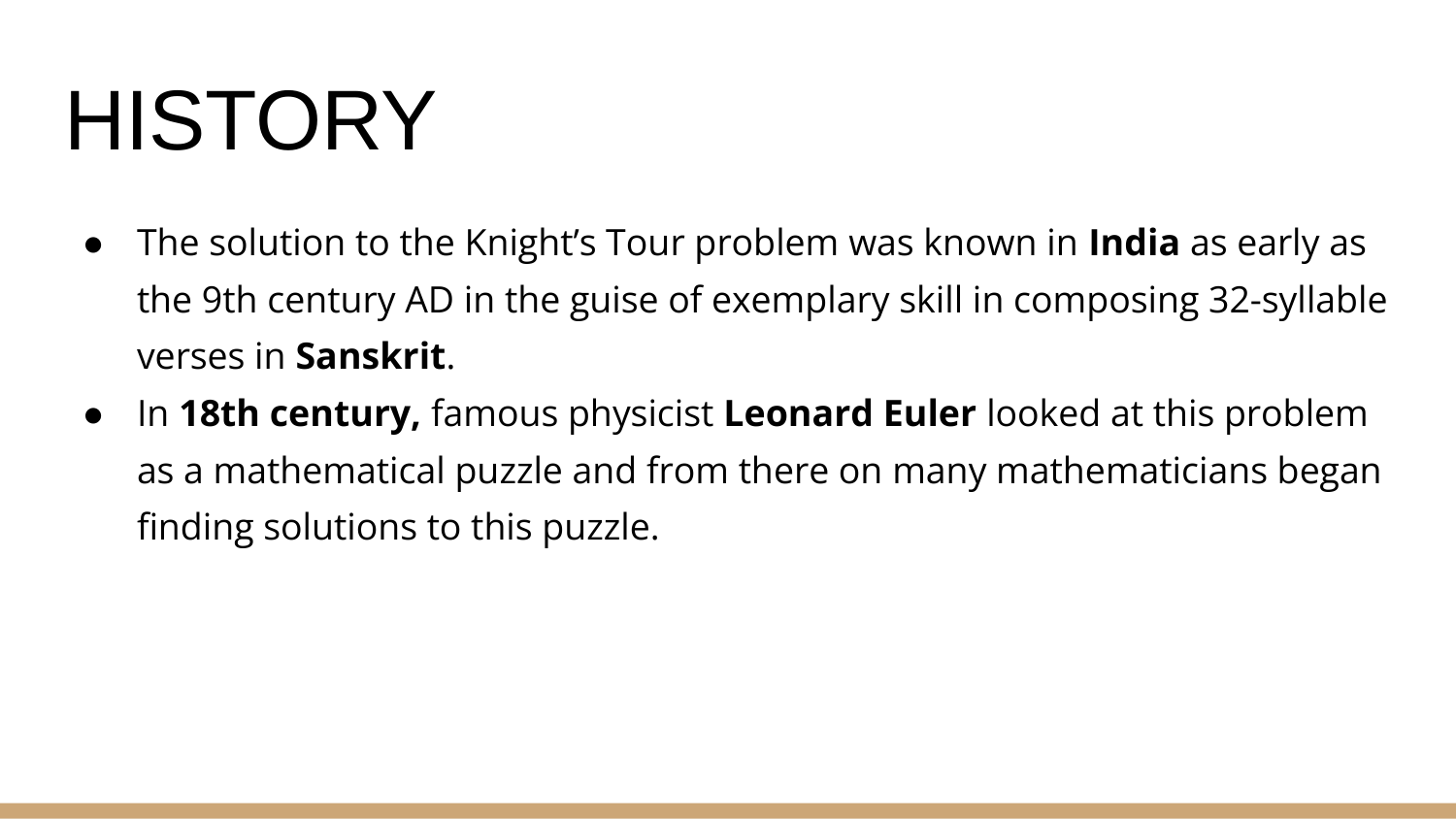

# HISTORY
The solution to the Knight’s Tour problem was known in India as early as the 9th century AD in the guise of exemplary skill in composing 32-syllable verses in Sanskrit.
In 18th century, famous physicist Leonard Euler looked at this problem as a mathematical puzzle and from there on many mathematicians began finding solutions to this puzzle.